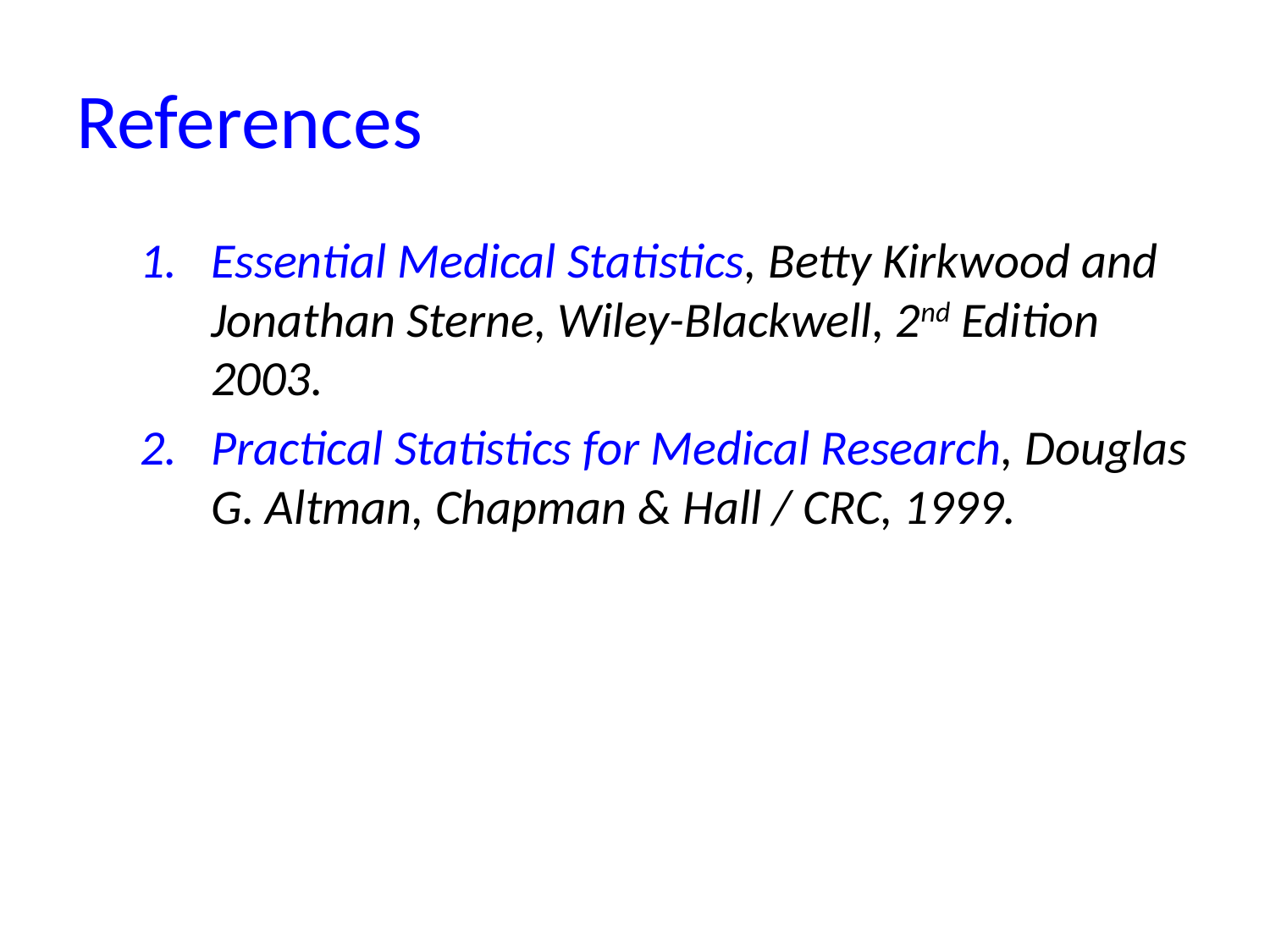

# References
Essential Medical Statistics, Betty Kirkwood and Jonathan Sterne, Wiley-Blackwell, 2nd Edition 2003.
Practical Statistics for Medical Research, Douglas G. Altman, Chapman & Hall / CRC, 1999.